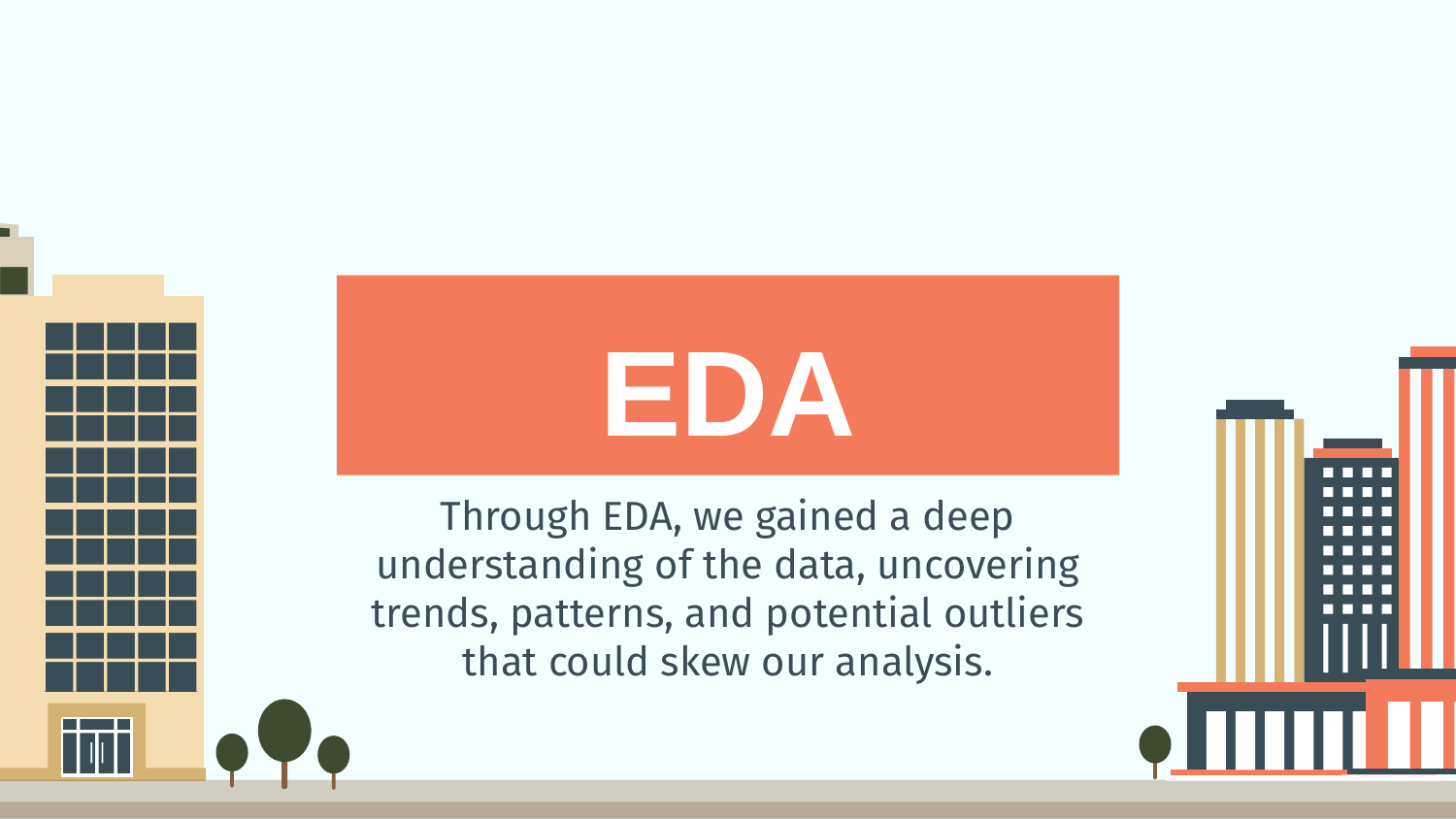

# EDA
Through EDA, we gained a deep understanding of the data, uncovering trends, patterns, and potential outliers that could skew our analysis.